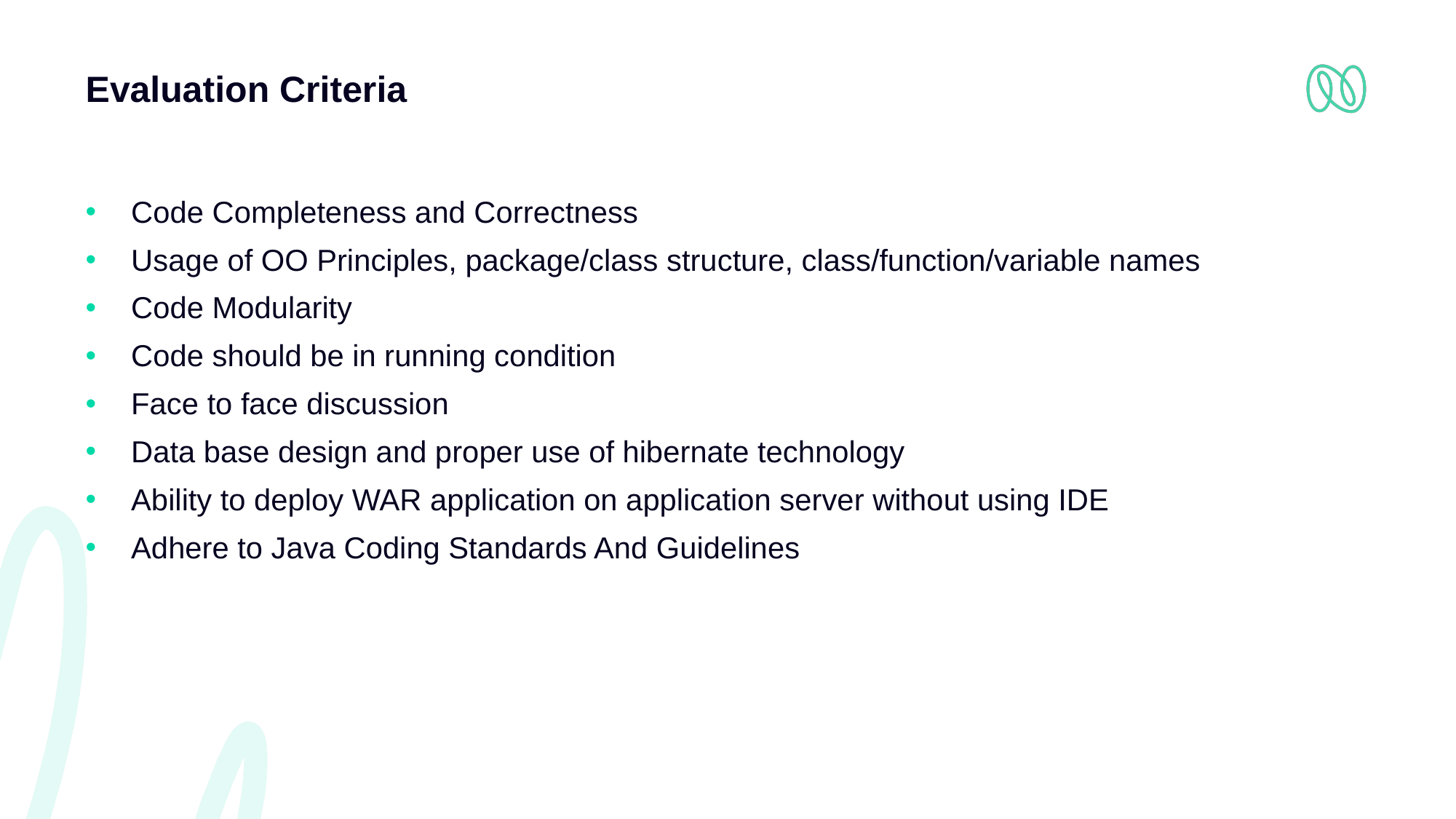

# Evaluation Criteria
Code Completeness and Correctness
Usage of OO Principles, package/class structure, class/function/variable names
Code Modularity
Code should be in running condition
Face to face discussion
Data base design and proper use of hibernate technology
Ability to deploy WAR application on application server without using IDE
Adhere to Java Coding Standards And Guidelines